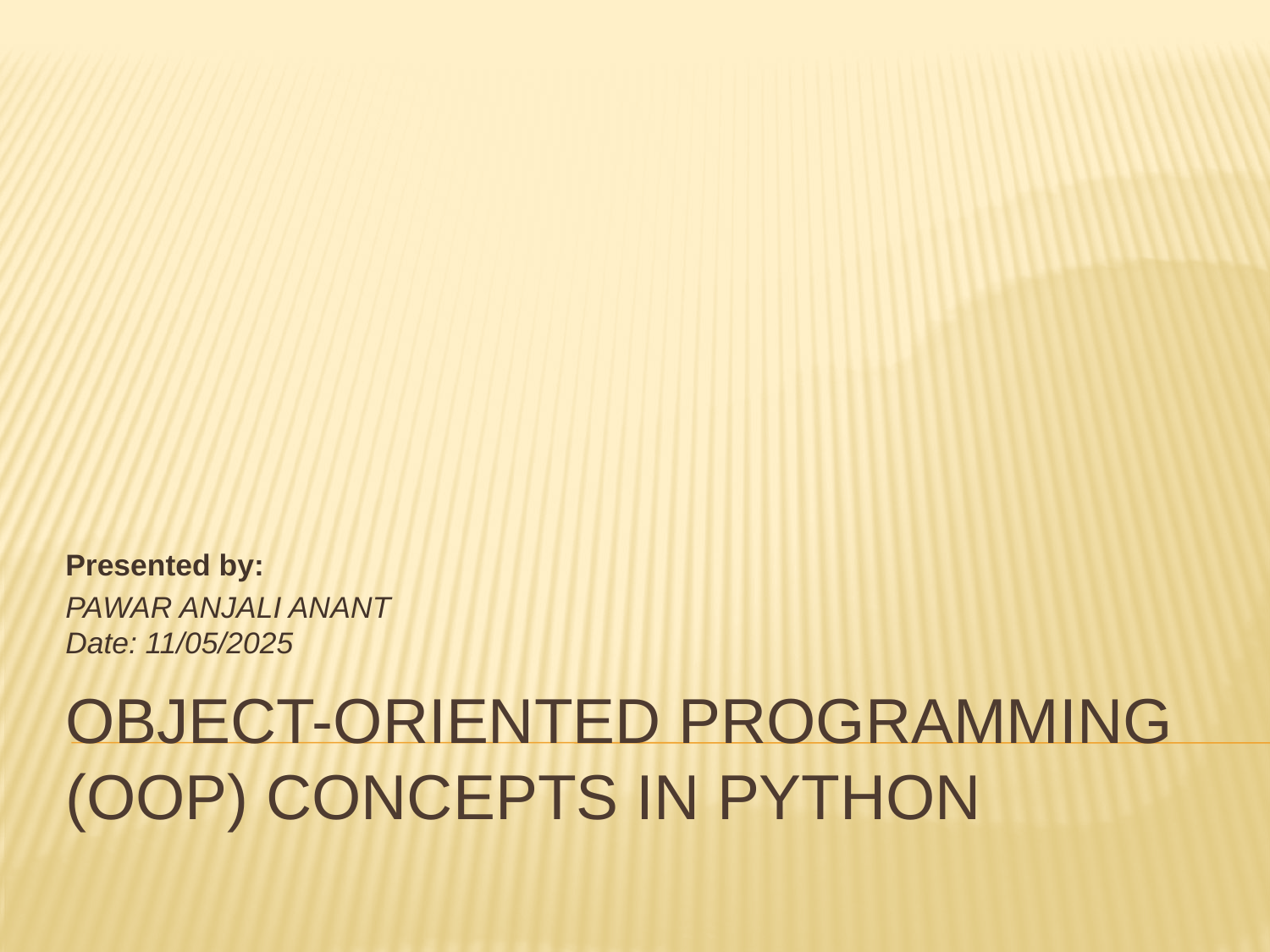

Presented by:
PAWAR ANJALI ANANT
Date: 11/05/2025
# Object-Oriented Programming (OOP) Concepts in Python